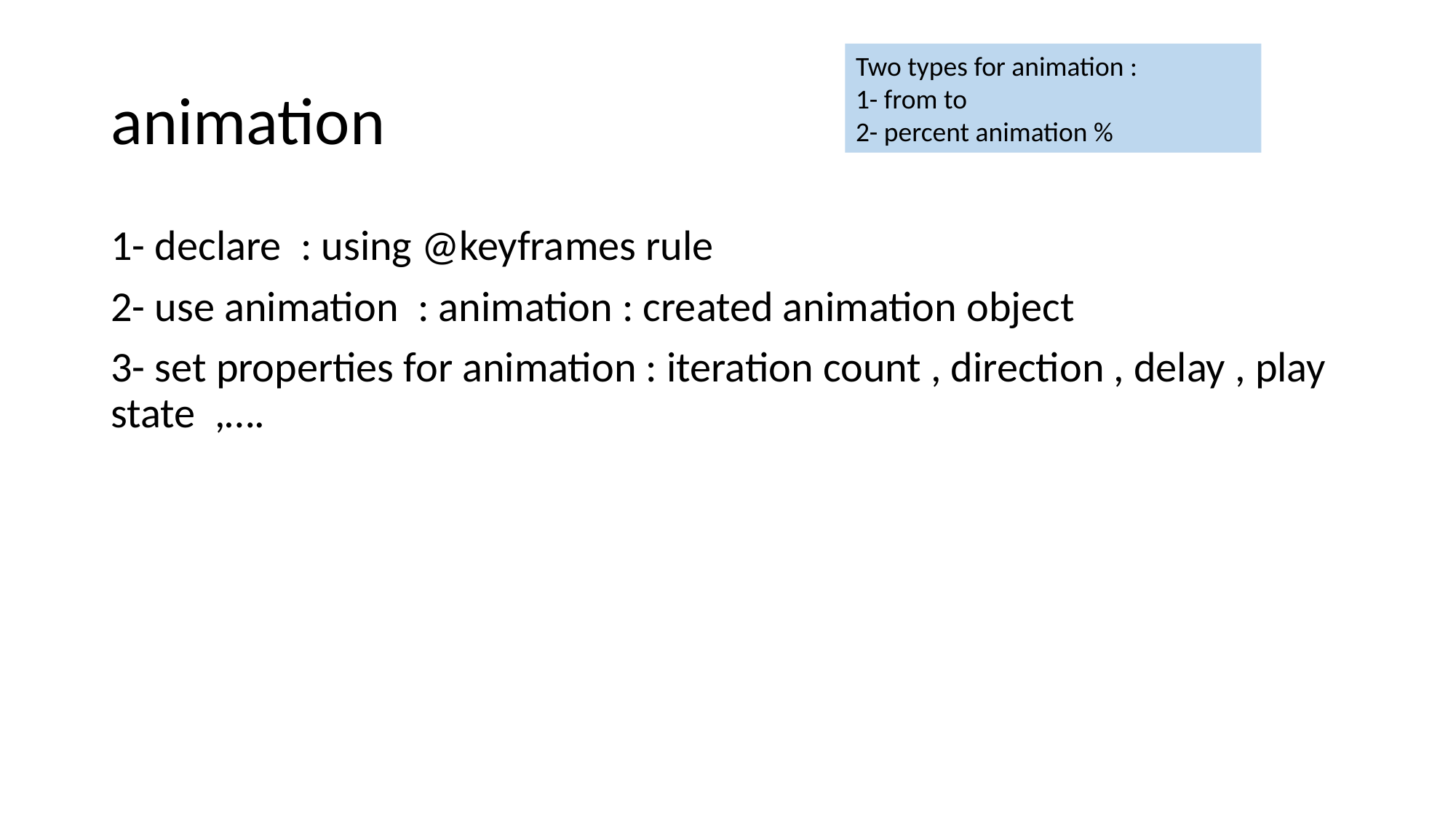

# animation
Two types for animation :
1- from to
2- percent animation %
1- declare  : using @keyframes rule
2- use animation  : animation : created animation object
3- set properties for animation : iteration count , direction , delay , play state  ,….